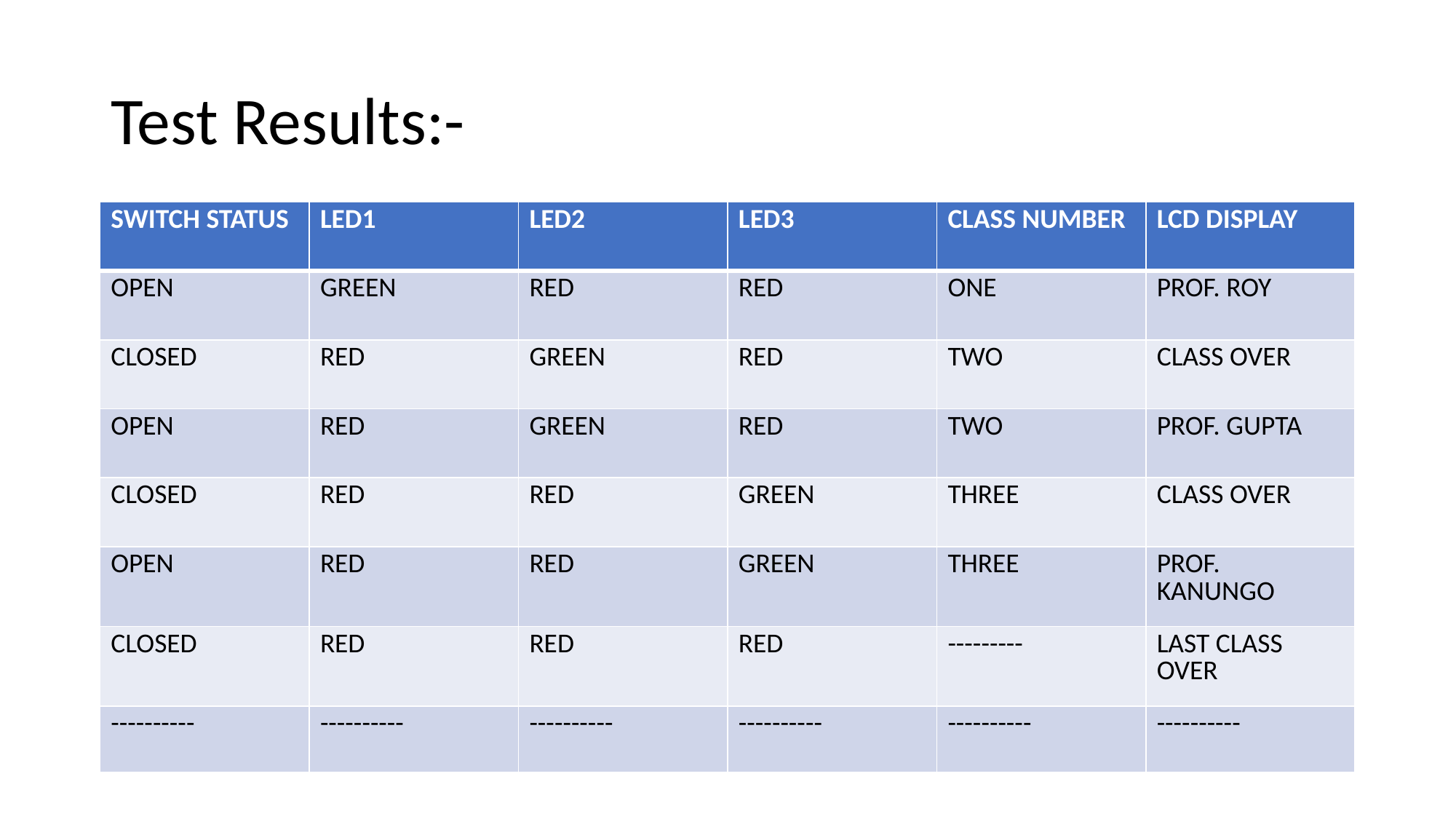

# Test Results:-
| SWITCH STATUS | LED1 | LED2 | LED3 | CLASS NUMBER | LCD DISPLAY |
| --- | --- | --- | --- | --- | --- |
| OPEN | GREEN | RED | RED | ONE | PROF. ROY |
| CLOSED | RED | GREEN | RED | TWO | CLASS OVER |
| OPEN | RED | GREEN | RED | TWO | PROF. GUPTA |
| CLOSED | RED | RED | GREEN | THREE | CLASS OVER |
| OPEN | RED | RED | GREEN | THREE | PROF. KANUNGO |
| CLOSED | RED | RED | RED | --------- | LAST CLASS OVER |
| ---------- | ---------- | ---------- | ---------- | ---------- | ---------- |